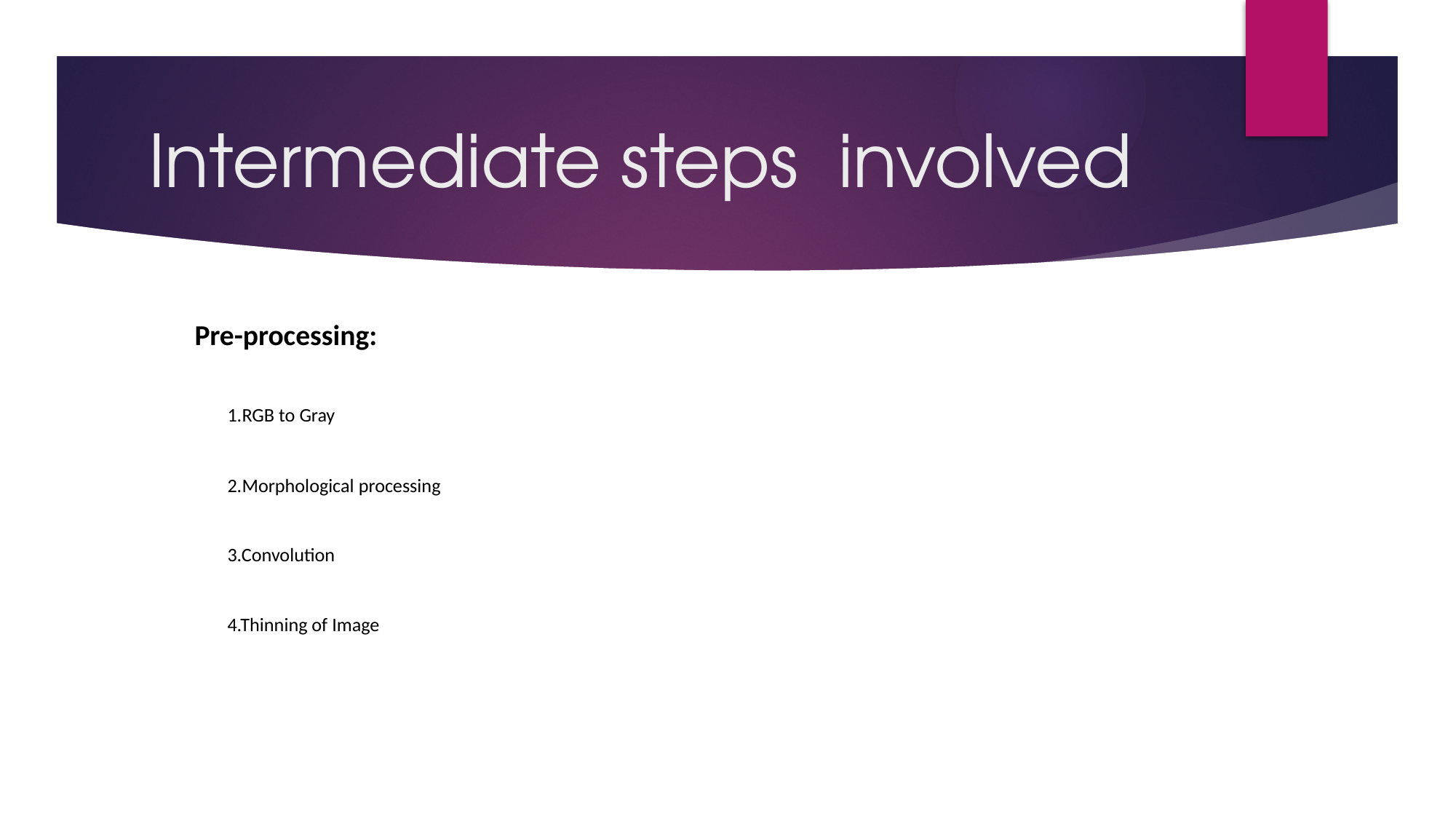

# Intermediate steps  involved
       Pre-processing:

                1.RGB to Gray

                  2.Morphological processing

                  3.Convolution

                  4.Thinning of Image